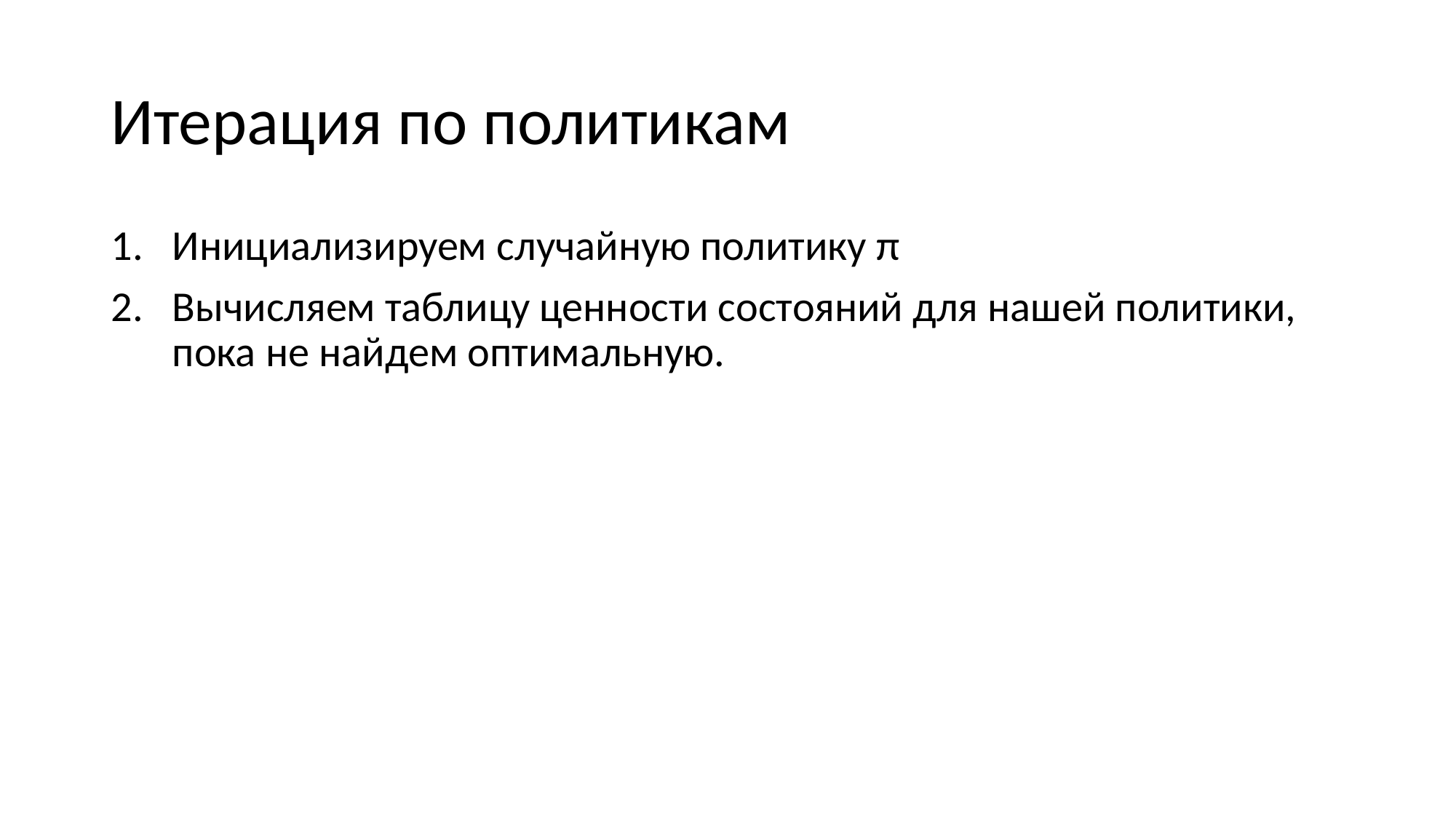

# Итерация по политикам
Инициализируем случайную политику π
Вычисляем таблицу ценности состояний для нашей политики, пока не найдем оптимальную.